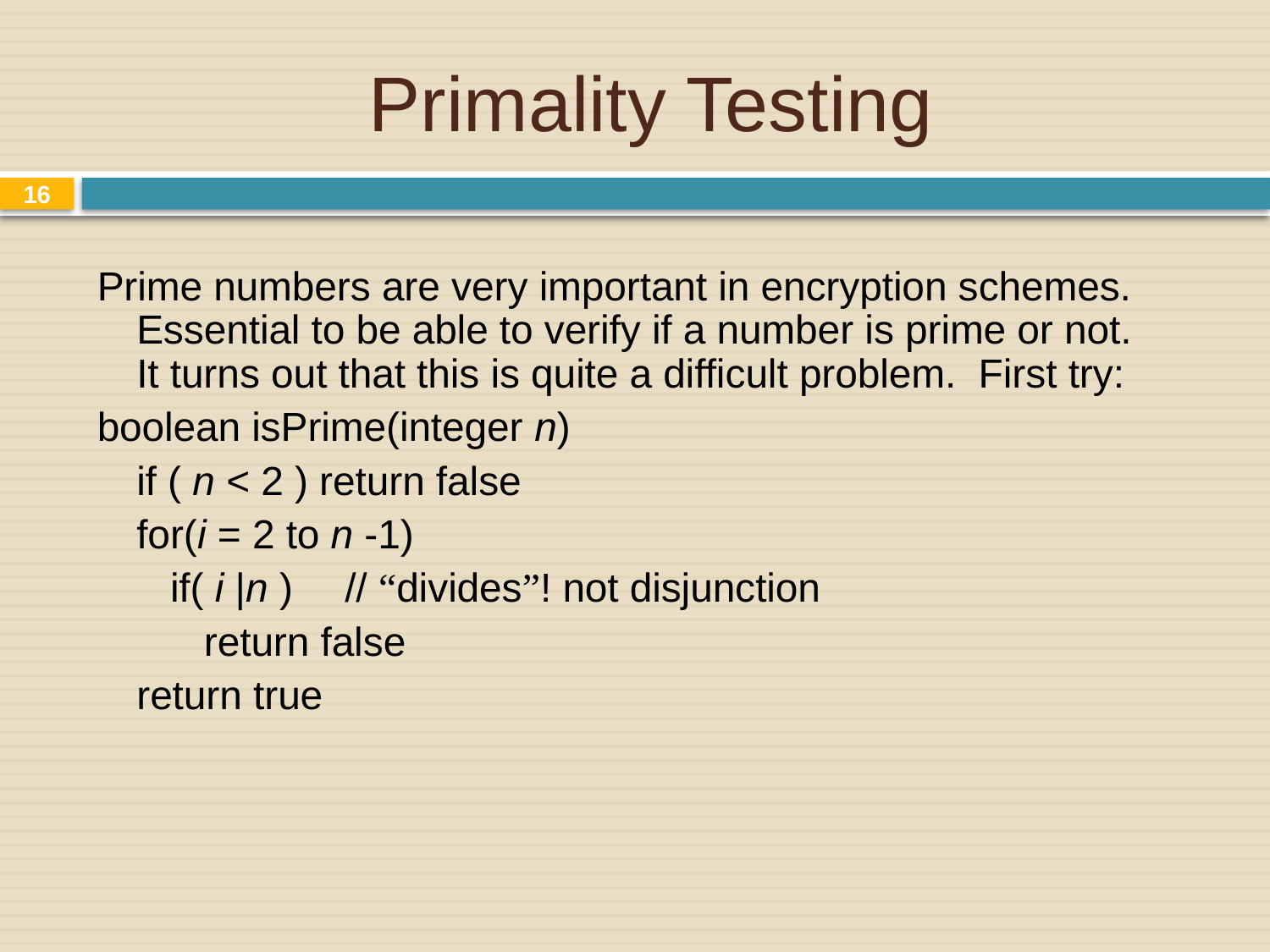

# Primality Testing
16

Prime numbers are very important in encryption schemes.  Essential to be able to verify if a number is prime or not.  It turns out that this is quite a difficult problem.  First try:
boolean isPrime(integer n)
	if ( n < 2 ) return false
	for(i = 2 to n -1)
	   if( i |n )  	// “divides”! not disjunction
	      return false
	return true